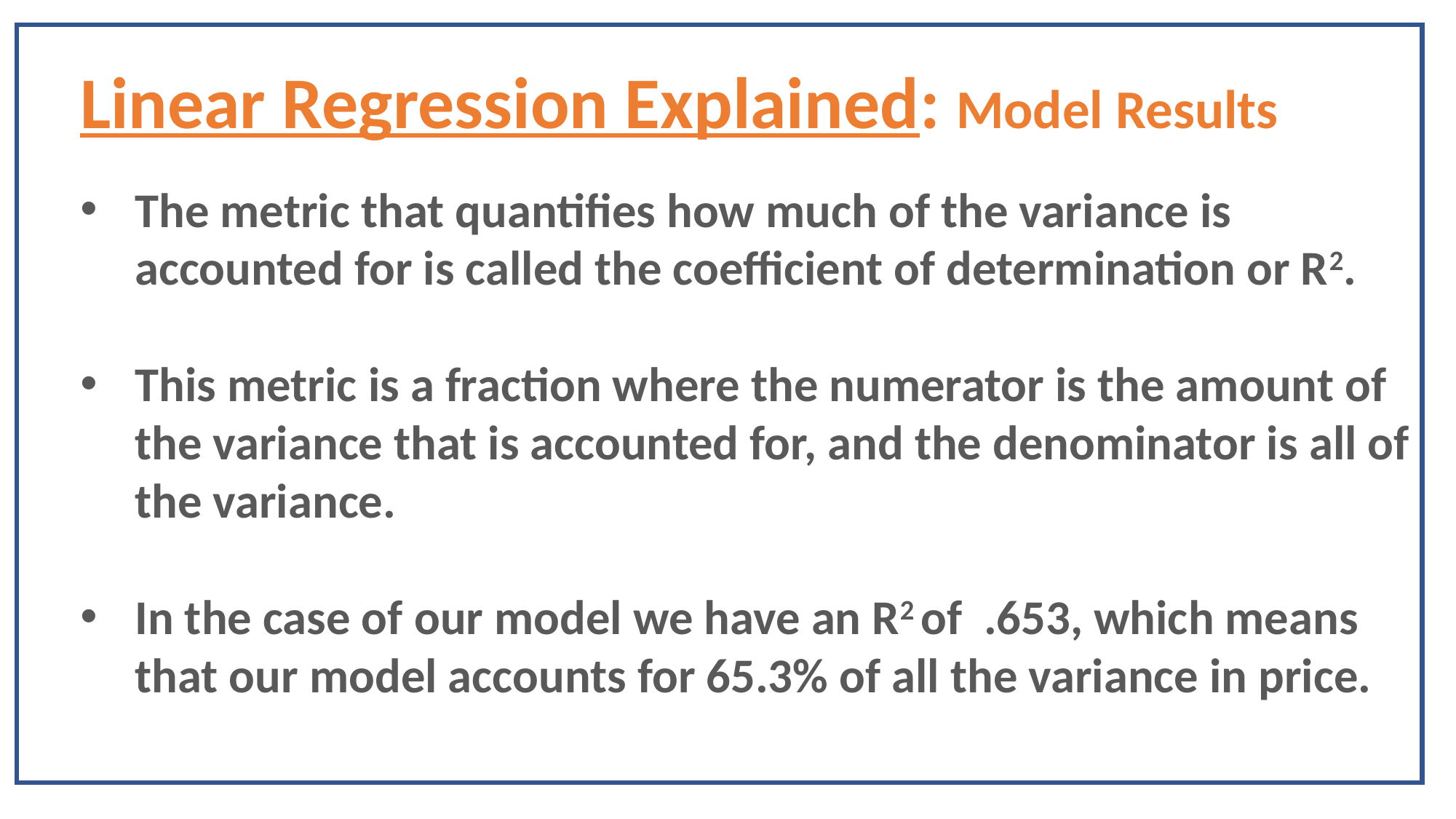

Linear Regression Explained: Model Results
The metric that quantifies how much of the variance is accounted for is called the coefficient of determination or R2.

This metric is a fraction where the numerator is the amount of the variance that is accounted for, and the denominator is all of the variance.

In the case of our model we have an R2 of  .653, which means that our model accounts for 65.3% of all the variance in price.